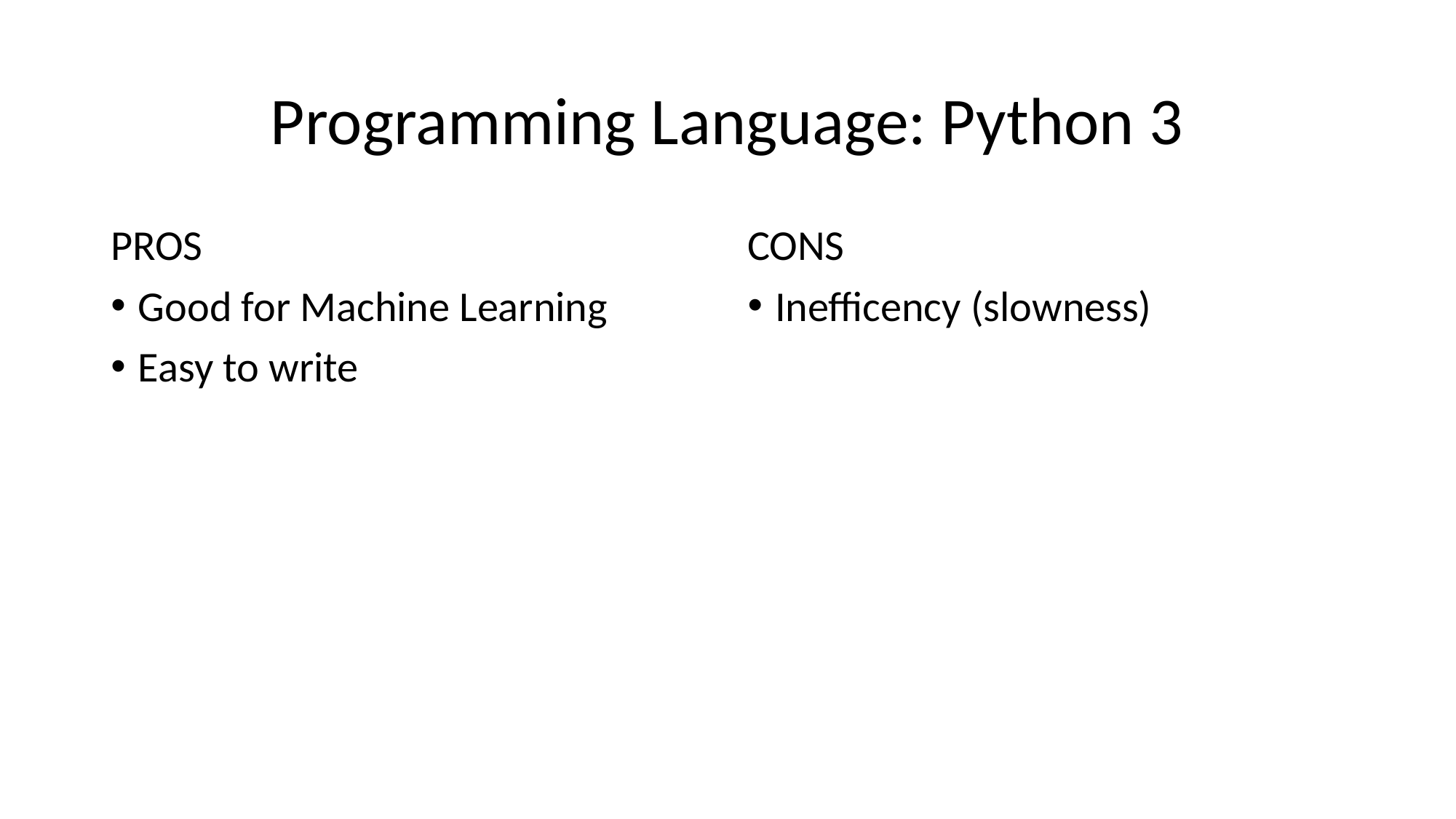

# Programming Language: Python 3
PROS
Good for Machine Learning
Easy to write
CONS
Inefficency (slowness)